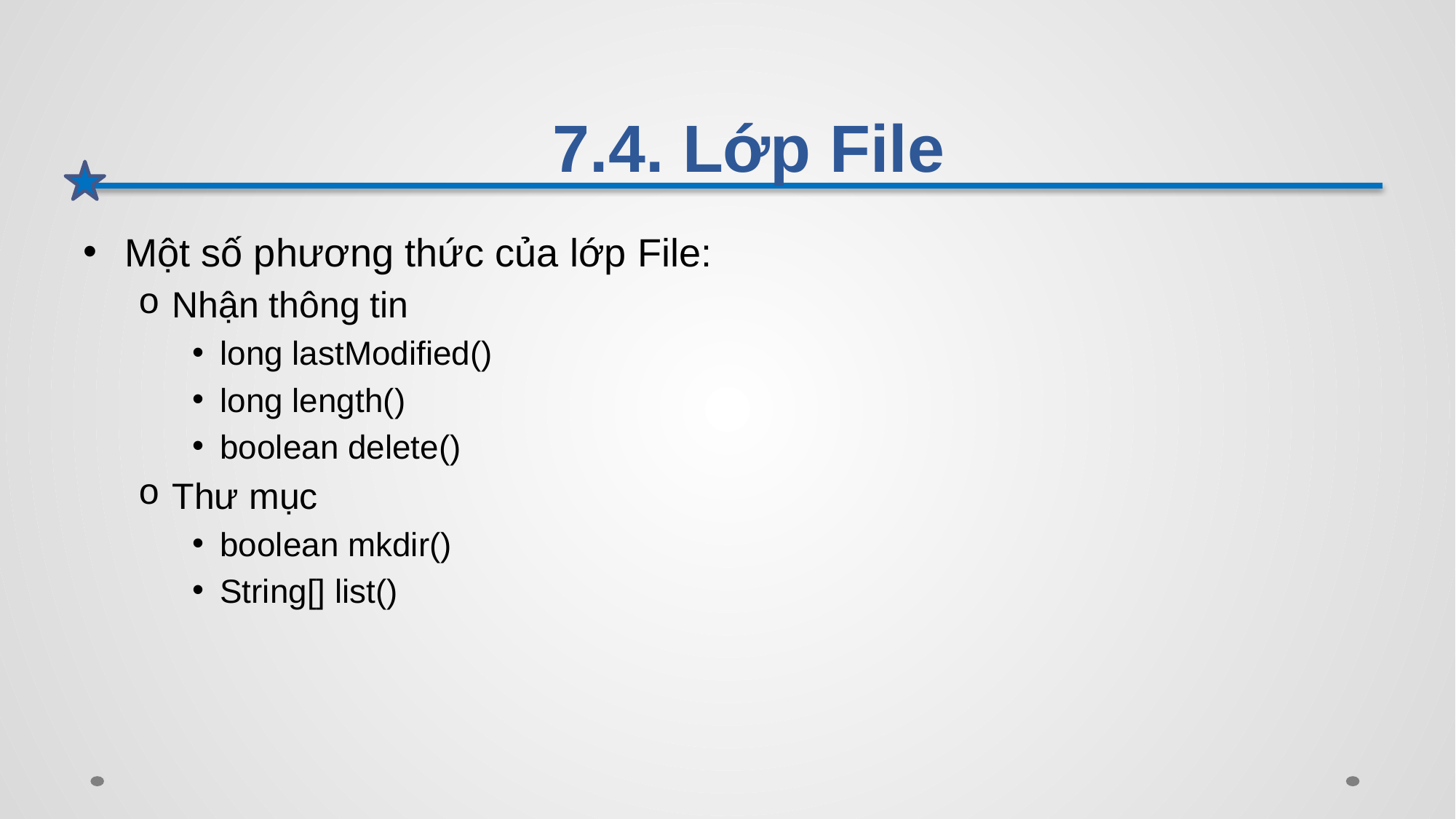

# 7.4. Lớp File
Một số phương thức của lớp File:
Nhận thông tin
long lastModified()
long length()
boolean delete()
Thư mục
boolean mkdir()
String[] list()